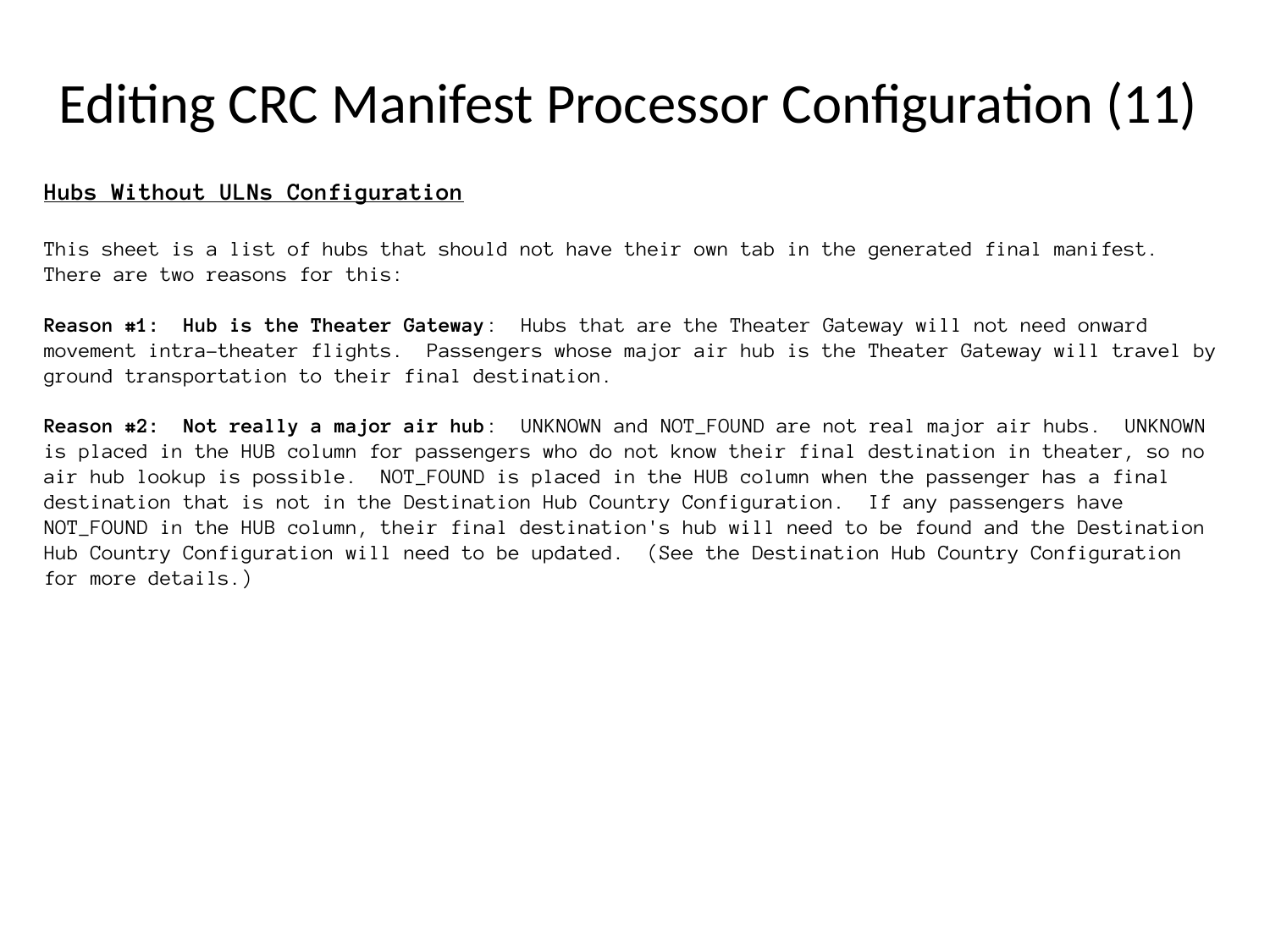

# Editing CRC Manifest Processor Configuration (11)
Hubs Without ULNs Configuration

This sheet is a list of hubs that should not have their own tab in the generated final manifest.  There are two reasons for this:

Reason #1:  Hub is the Theater Gateway:  Hubs that are the Theater Gateway will not need onward movement intra-theater flights.  Passengers whose major air hub is the Theater Gateway will travel by ground transportation to their final destination.

Reason #2:  Not really a major air hub:  UNKNOWN and NOT_FOUND are not real major air hubs.  UNKNOWN is placed in the HUB column for passengers who do not know their final destination in theater, so no air hub lookup is possible.  NOT_FOUND is placed in the HUB column when the passenger has a final destination that is not in the Destination Hub Country Configuration.  If any passengers have NOT_FOUND in the HUB column, their final destination's hub will need to be found and the Destination Hub Country Configuration will need to be updated.  (See the Destination Hub Country Configuration for more details.)